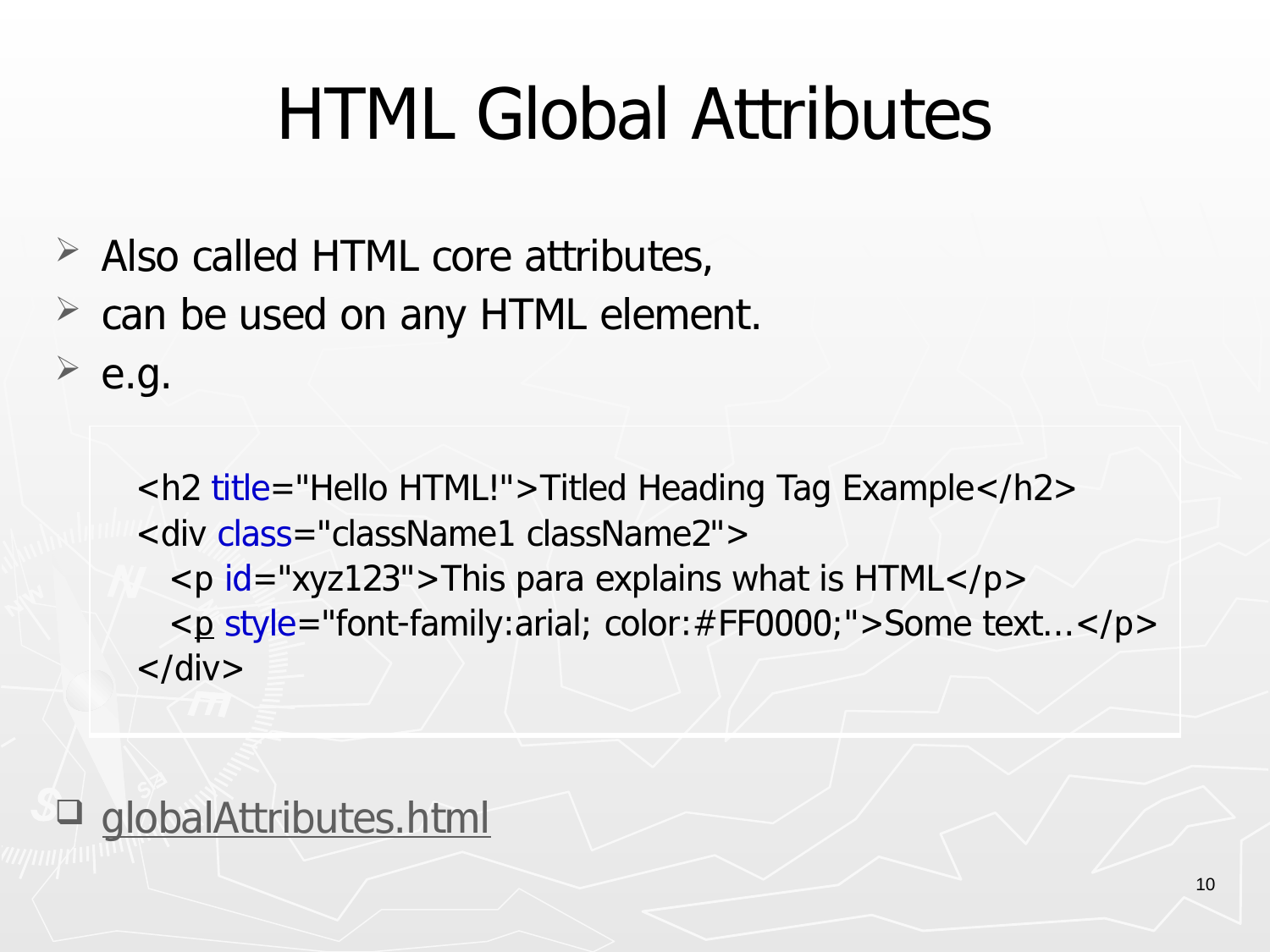

# HTML Global Attributes
Also called HTML core attributes,
can be used on any HTML element.
e.g.

globalAttributes.html
| <h2 title="Hello HTML!">Titled Heading Tag Example</h2> <div class="className1 className2"> <p id="xyz123">This para explains what is HTML</p> <p style="font-family:arial; color:#FF0000;">Some text...</p> </div> |
| --- |
10